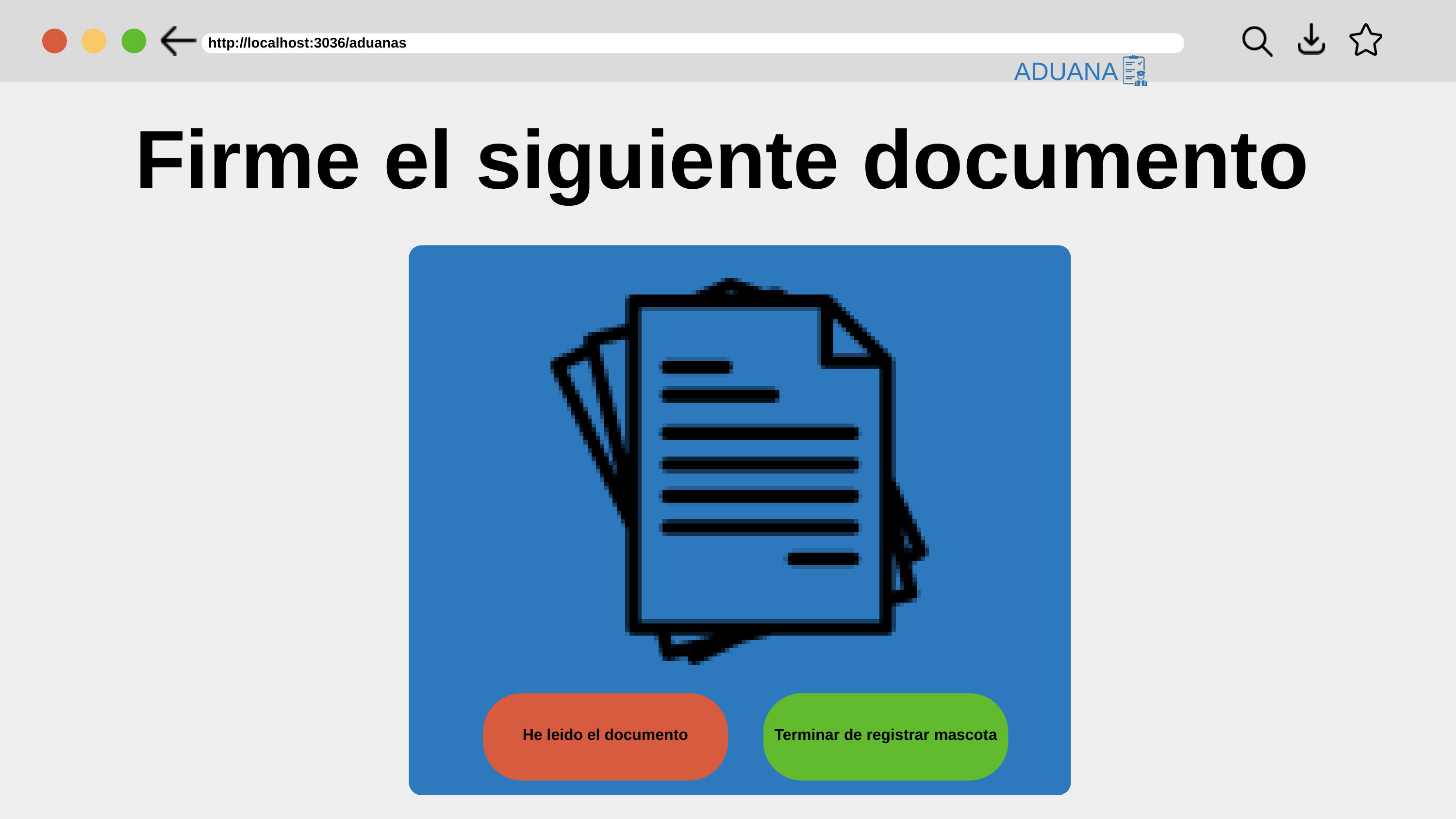

http://localhost:3036/aduanas

ADUANA
Firme el siguiente documento

He leido el documento

Terminar de registrar mascota